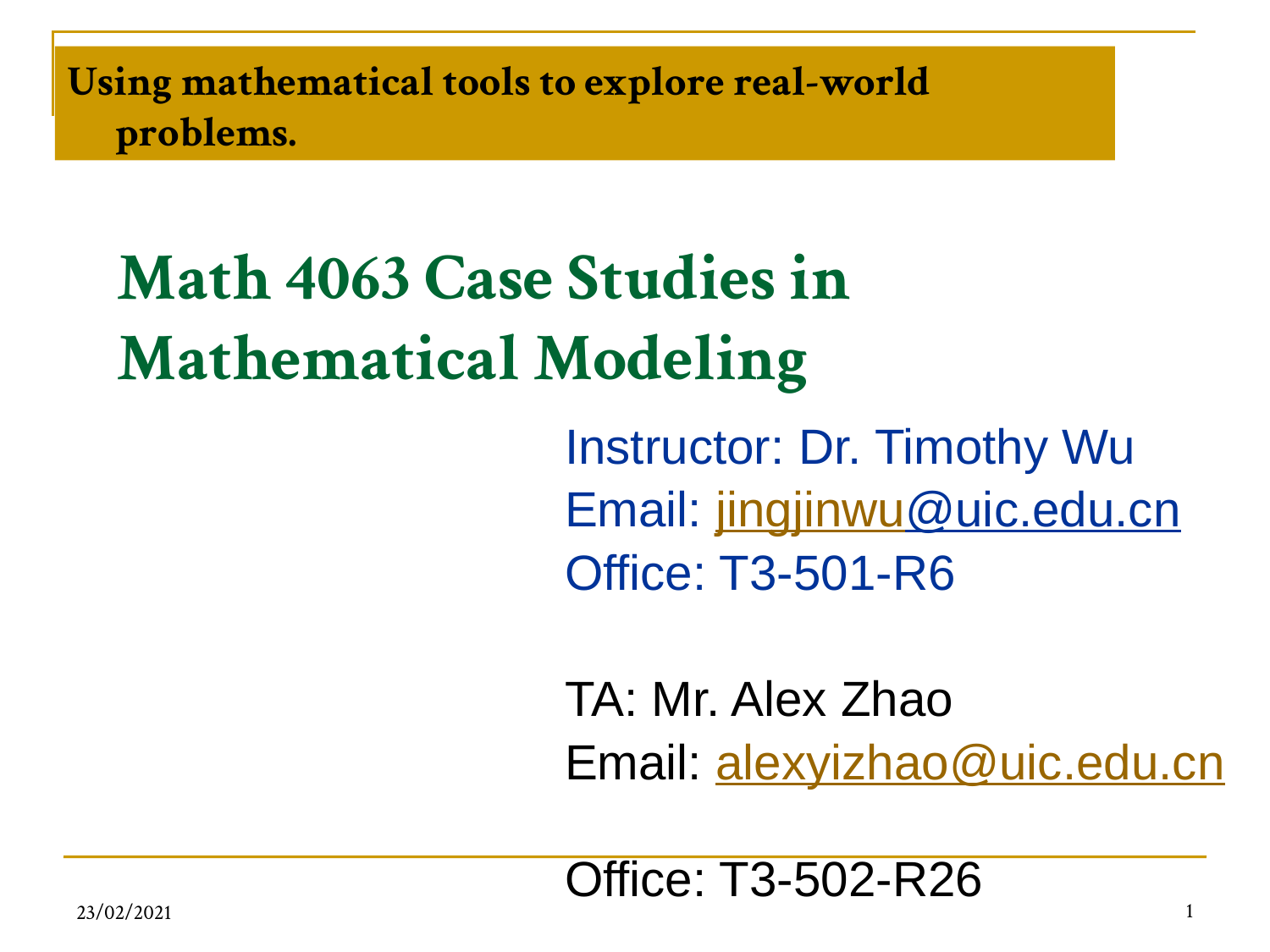

Using mathematical tools to explore real-world problems.
# Math 4063 Case Studies in Mathematical Modeling

Instructor: Dr. Timothy Wu
Email: jingjinwu@uic.edu.cn
Office: T3-501-R6

TA: Mr. Alex Zhao
Email: alexyizhao@uic.edu.cn
Office: T3-502-R26

23/02/2021
1